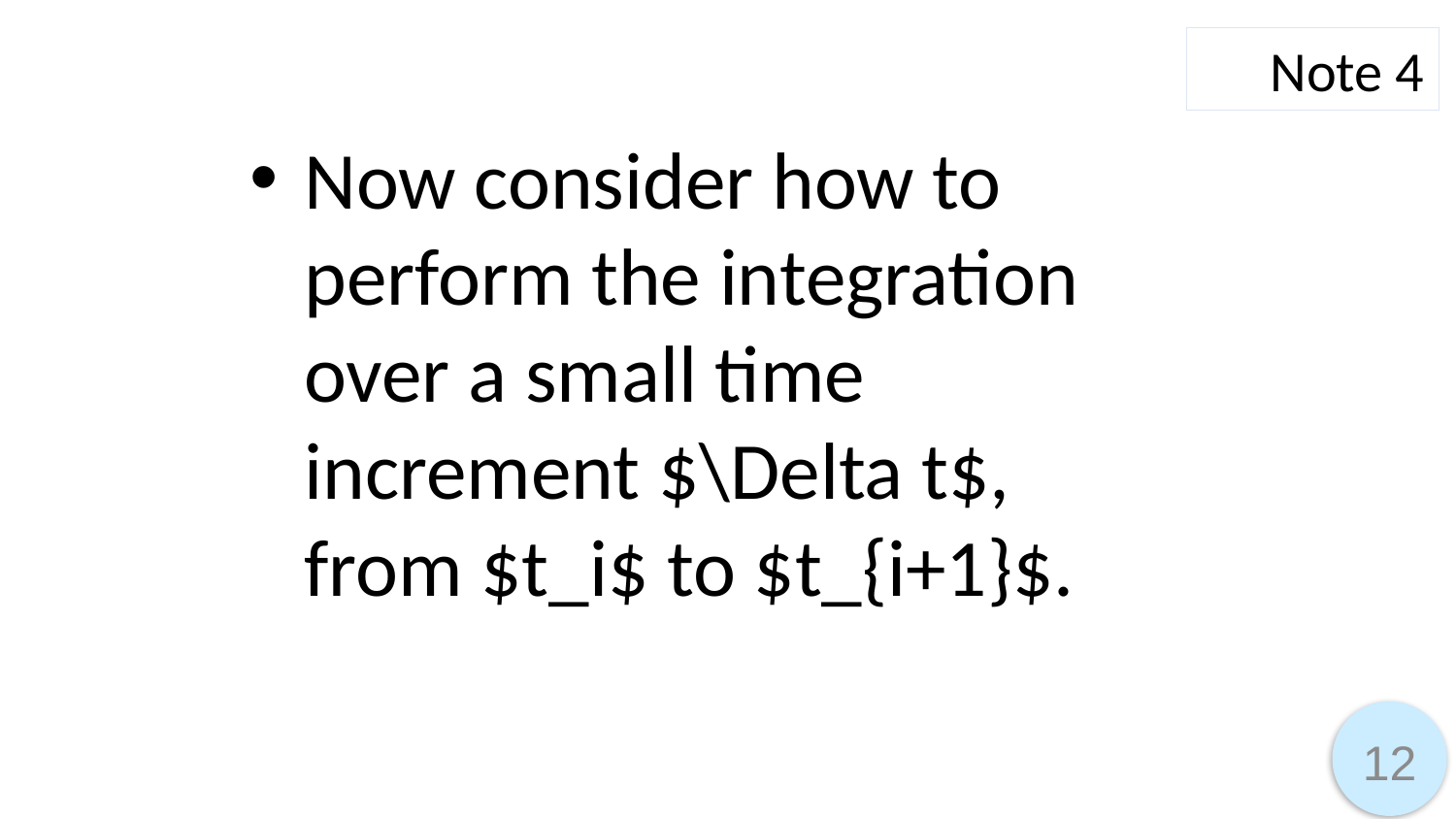

Note 4
Now consider how to perform the integration over a small time increment $\Delta t$, from $t_i$ to $t_{i+1}$.
12